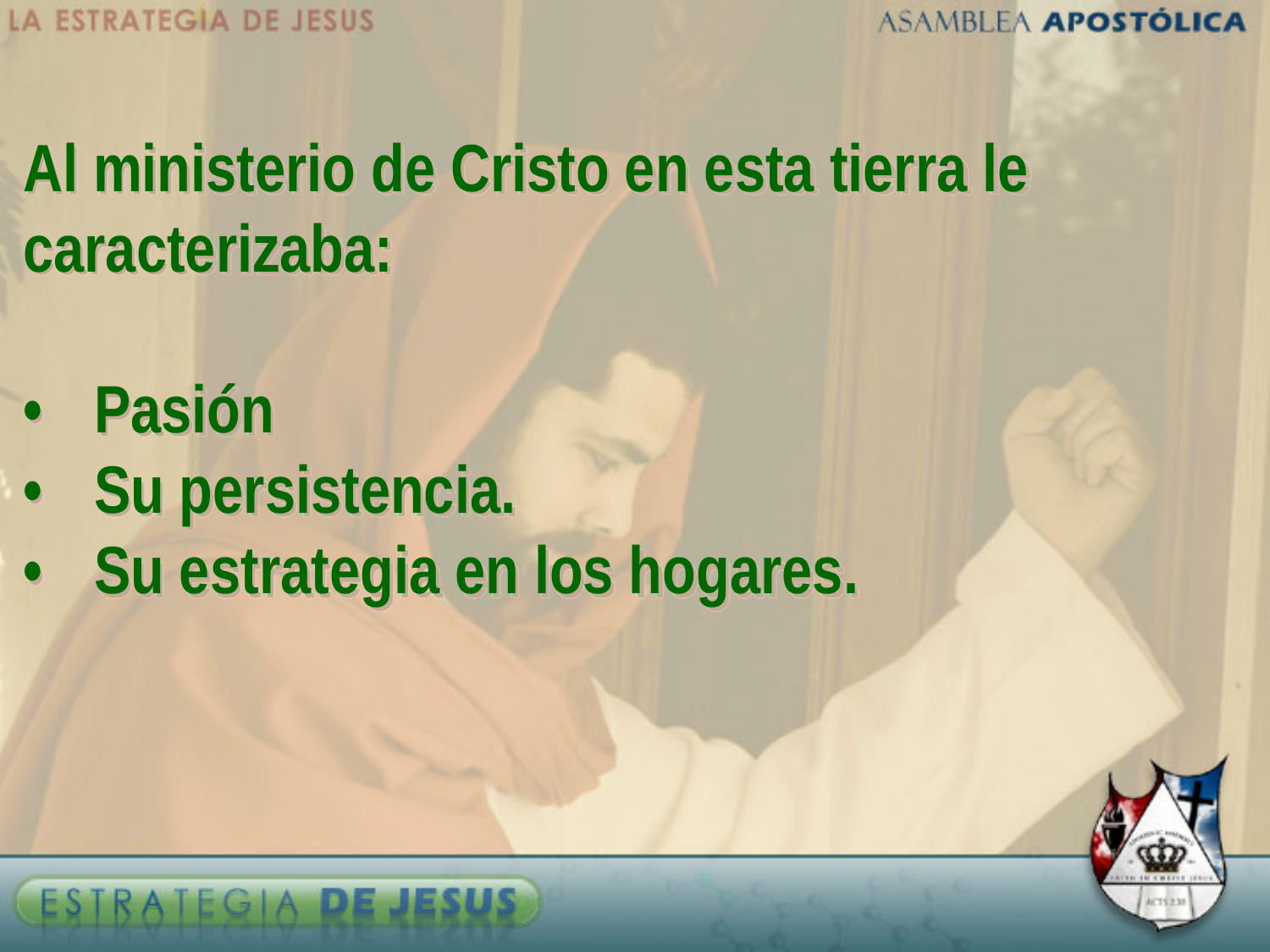

Al ministerio de Cristo en esta tierra le caracterizaba:

• 	Pasión
•	Su persistencia.
•	Su estrategia en los hogares.